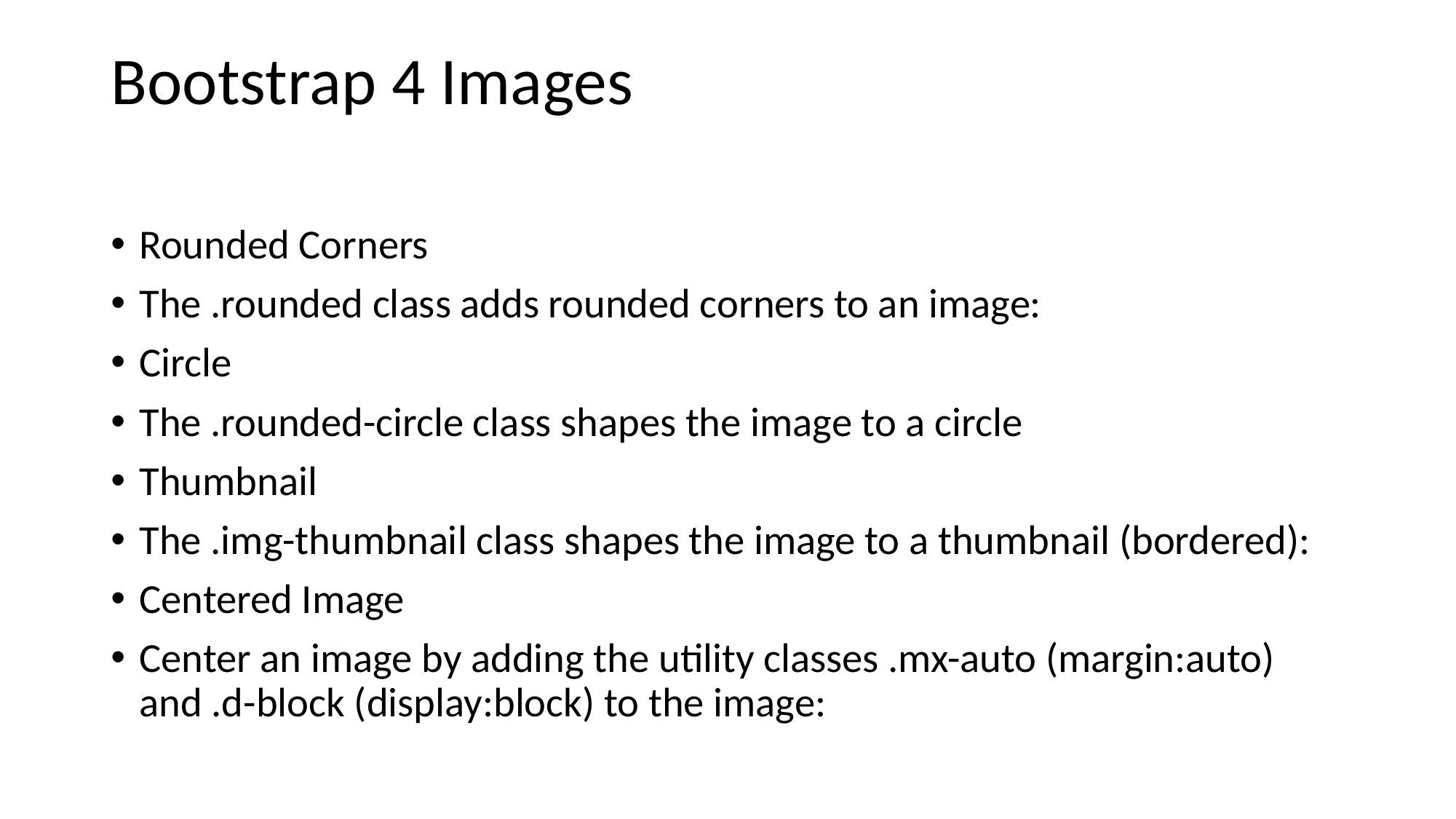

# Bootstrap 4 Images
Rounded Corners
The .rounded class adds rounded corners to an image:
Circle
The .rounded-circle class shapes the image to a circle
Thumbnail
The .img-thumbnail class shapes the image to a thumbnail (bordered):
Centered Image
Center an image by adding the utility classes .mx-auto (margin:auto) and .d-block (display:block) to the image: